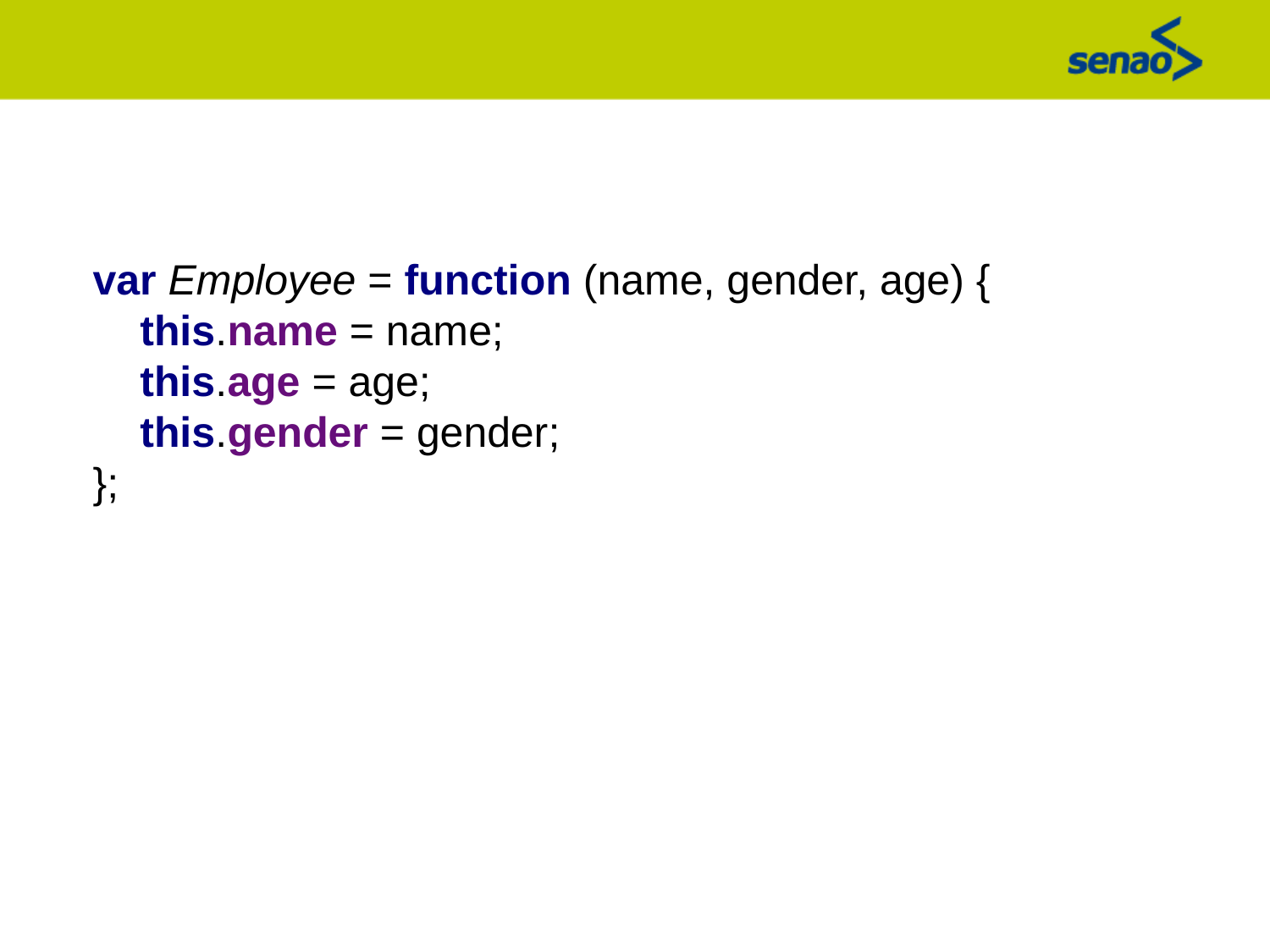

var Employee = function (name, gender, age) {
    this.name = name;
    this.age = age;
    this.gender = gender;
};